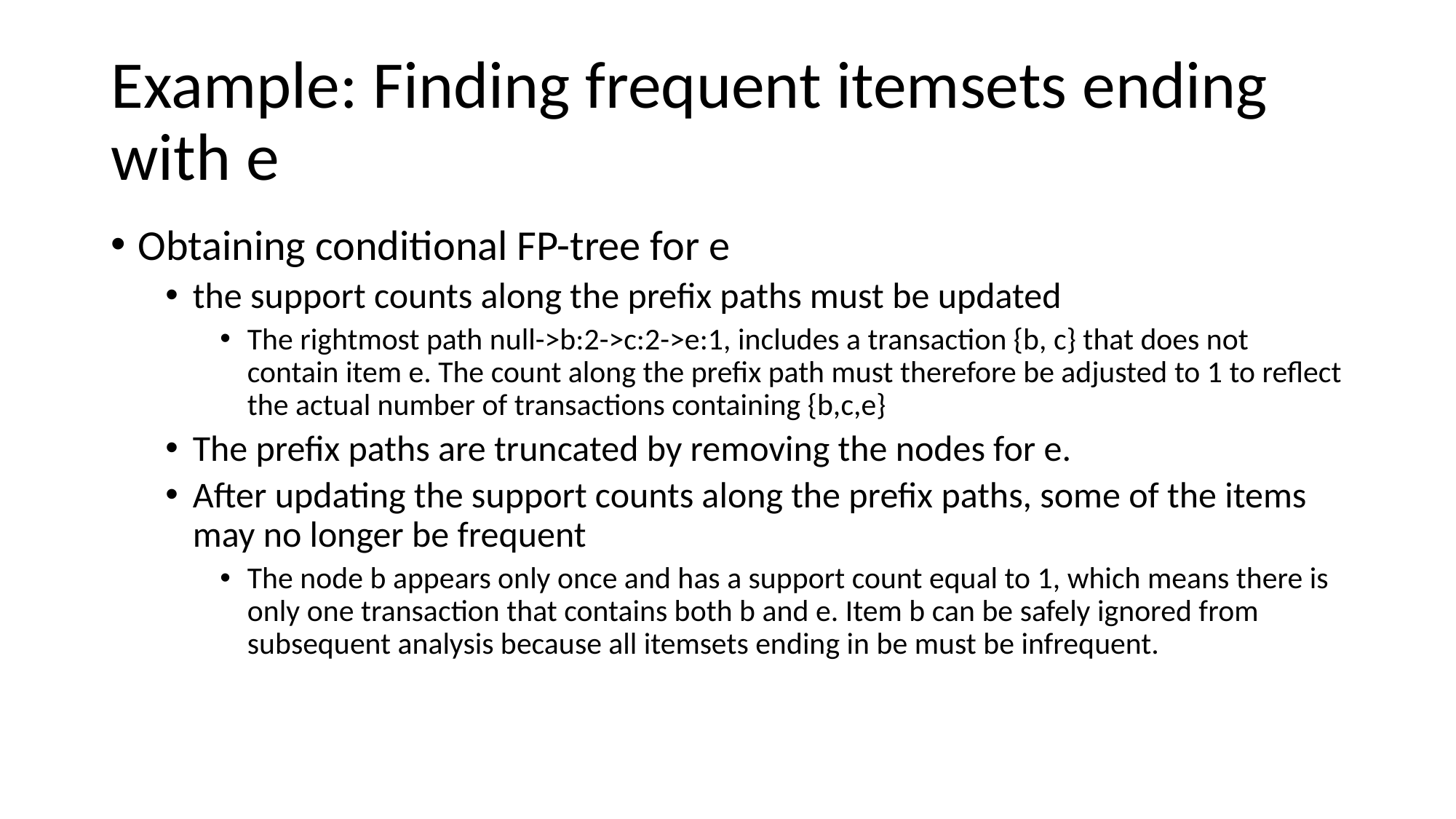

# Example: Finding frequent itemsets ending with e
Obtaining conditional FP-tree for e
the support counts along the prefix paths must be updated
The rightmost path null->b:2->c:2->e:1, includes a transaction {b, c} that does not contain item e. The count along the prefix path must therefore be adjusted to 1 to reflect the actual number of transactions containing {b,c,e}
The prefix paths are truncated by removing the nodes for e.
After updating the support counts along the prefix paths, some of the items may no longer be frequent
The node b appears only once and has a support count equal to 1, which means there is only one transaction that contains both b and e. Item b can be safely ignored from subsequent analysis because all itemsets ending in be must be infrequent.